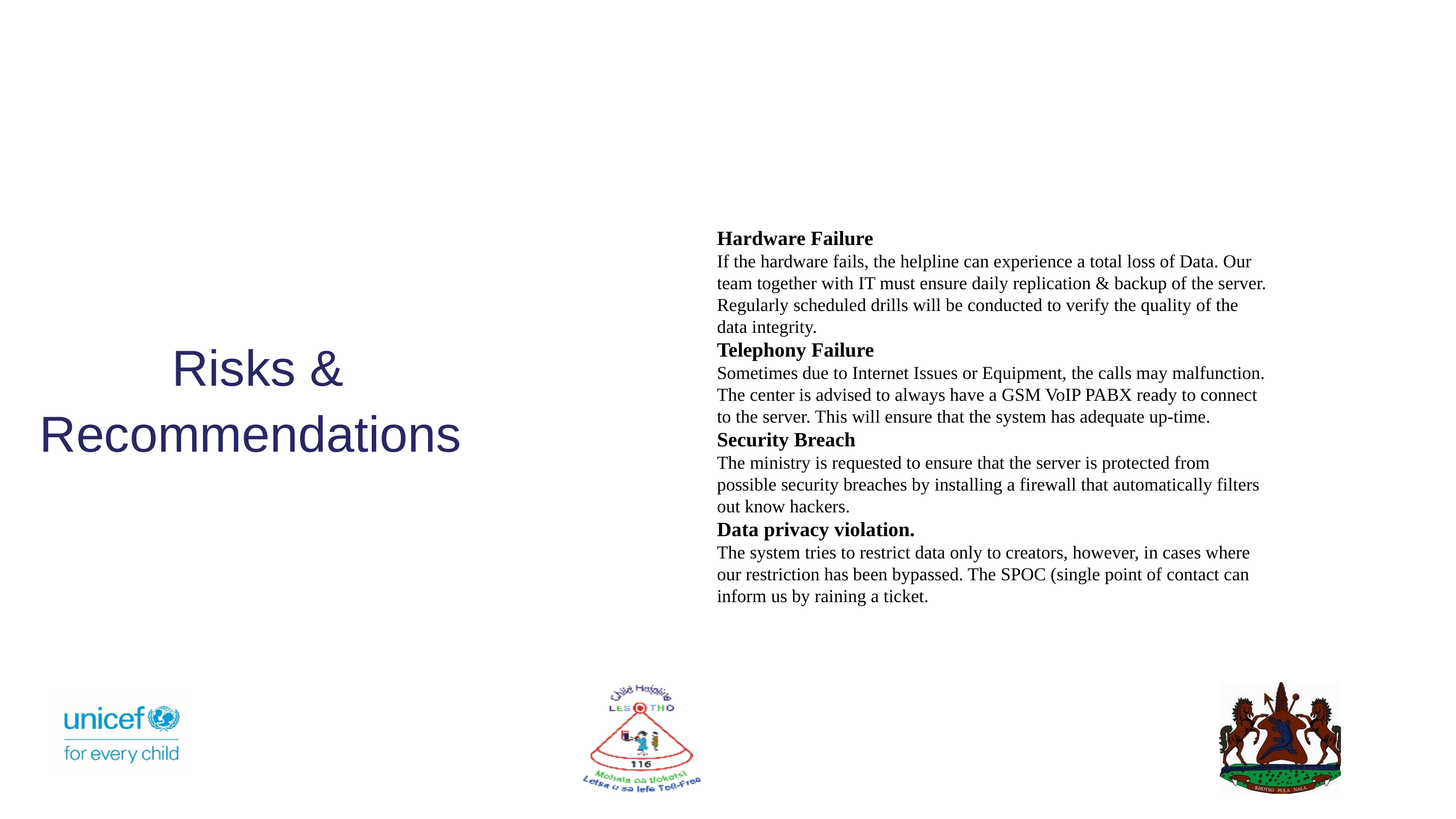

Hardware Failure
If the hardware fails, the helpline can experience a total loss of Data. Our team together with IT must ensure daily replication & backup of the server. Regularly scheduled drills will be conducted to verify the quality of the data integrity.
Telephony Failure
Sometimes due to Internet Issues or Equipment, the calls may malfunction. The center is advised to always have a GSM VoIP PABX ready to connect to the server. This will ensure that the system has adequate up-time.
Security Breach
The ministry is requested to ensure that the server is protected from possible security breaches by installing a firewall that automatically filters out know hackers.
Data privacy violation.
The system tries to restrict data only to creators, however, in cases where our restriction has been bypassed. The SPOC (single point of contact can inform us by raining a ticket.
Risks & Recommendations